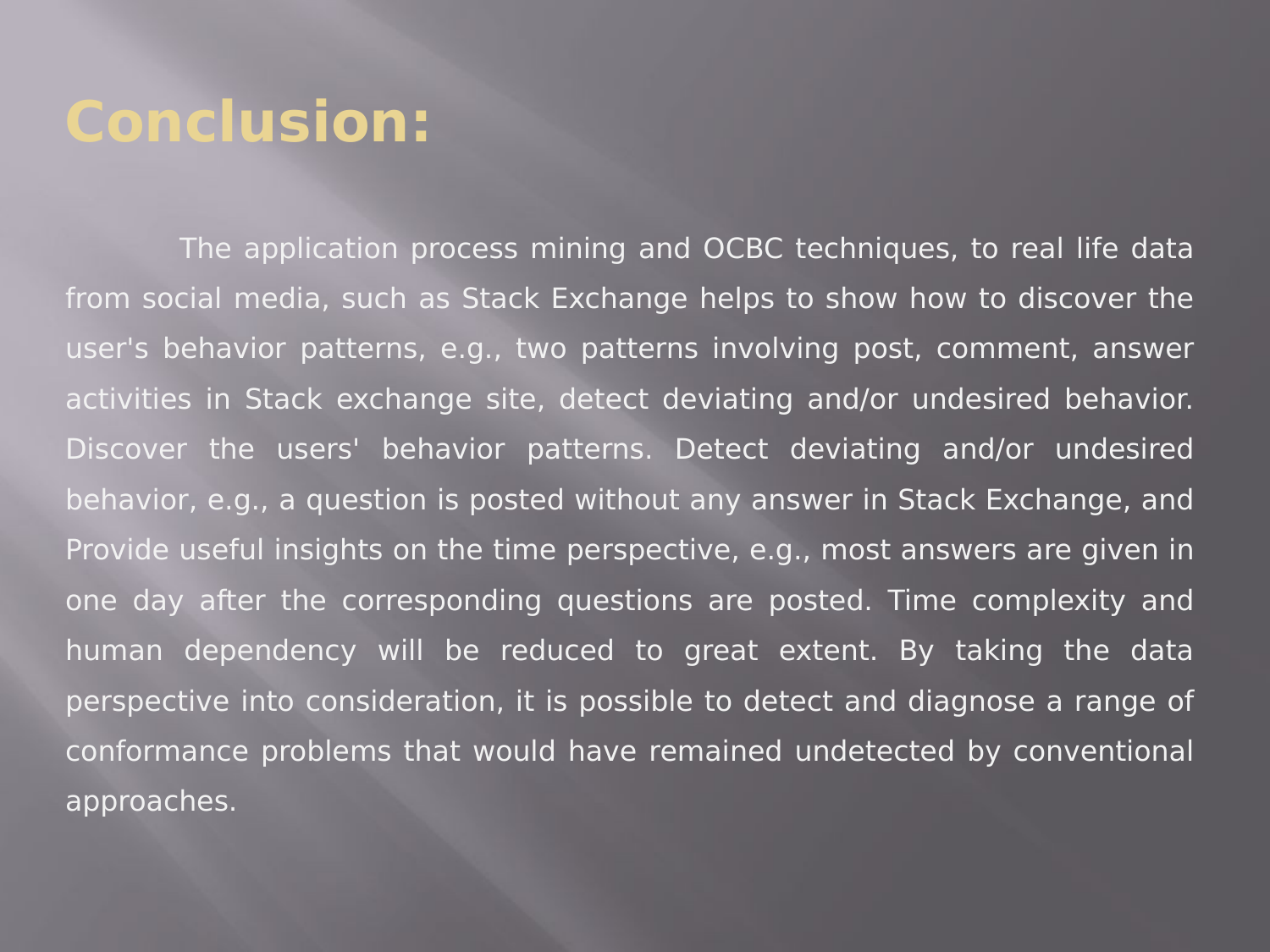

# Conclusion:
The application process mining and OCBC techniques, to real life data from social media, such as Stack Exchange helps to show how to discover the user's behavior patterns, e.g., two patterns involving post, comment, answer activities in Stack exchange site, detect deviating and/or undesired behavior. Discover the users' behavior patterns. Detect deviating and/or undesired behavior, e.g., a question is posted without any answer in Stack Exchange, and Provide useful insights on the time perspective, e.g., most answers are given in one day after the corresponding questions are posted. Time complexity and human dependency will be reduced to great extent. By taking the data perspective into consideration, it is possible to detect and diagnose a range of conformance problems that would have remained undetected by conventional approaches.